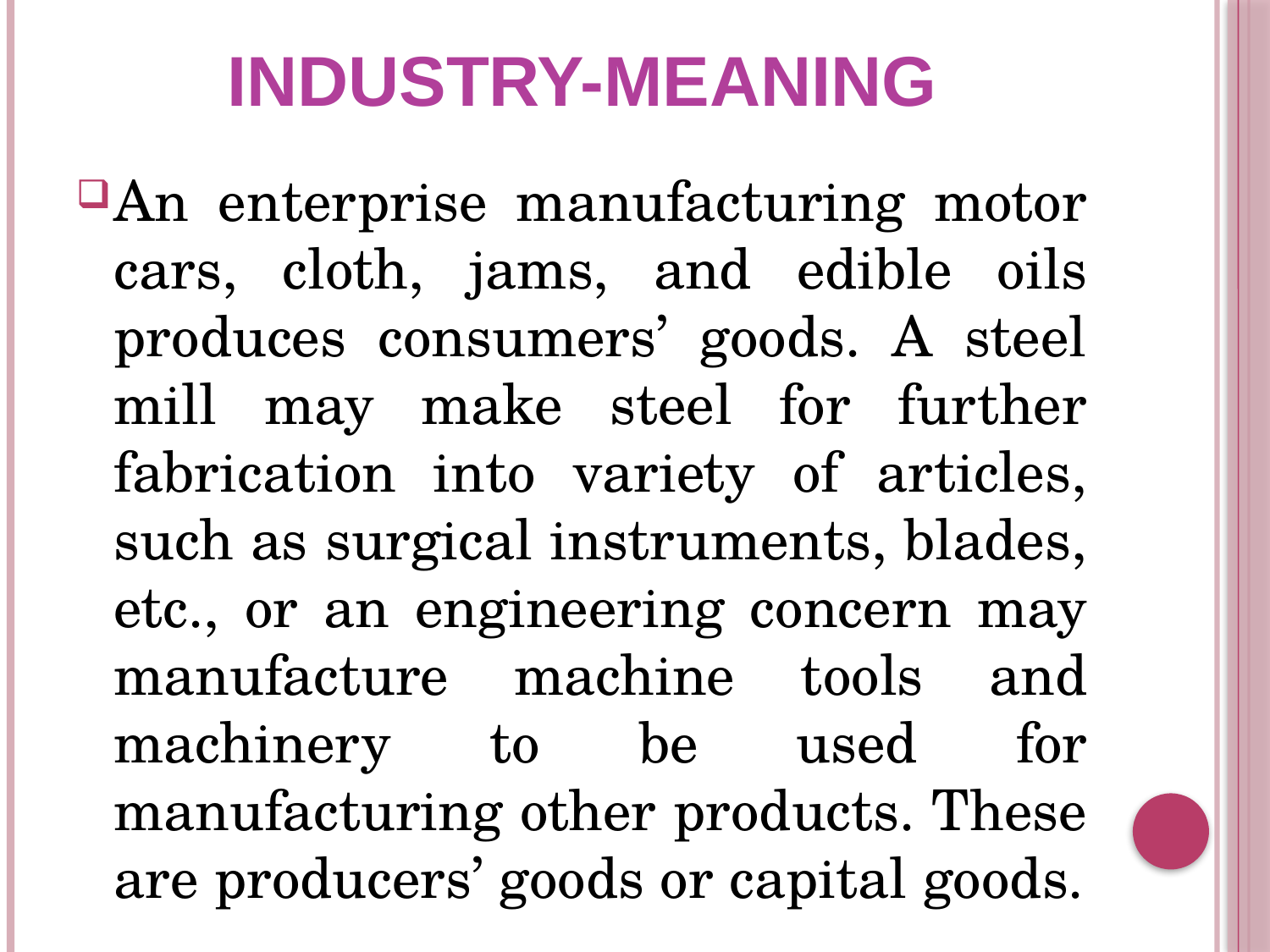

# Industry-Meaning
An enterprise manufacturing motor cars, cloth, jams, and edible oils produces consumers’ goods. A steel mill may make steel for further fabrication into variety of articles, such as surgical instruments, blades, etc., or an engineering concern may manufacture machine tools and machinery to be used for manufacturing other products. These are producers’ goods or capital goods.